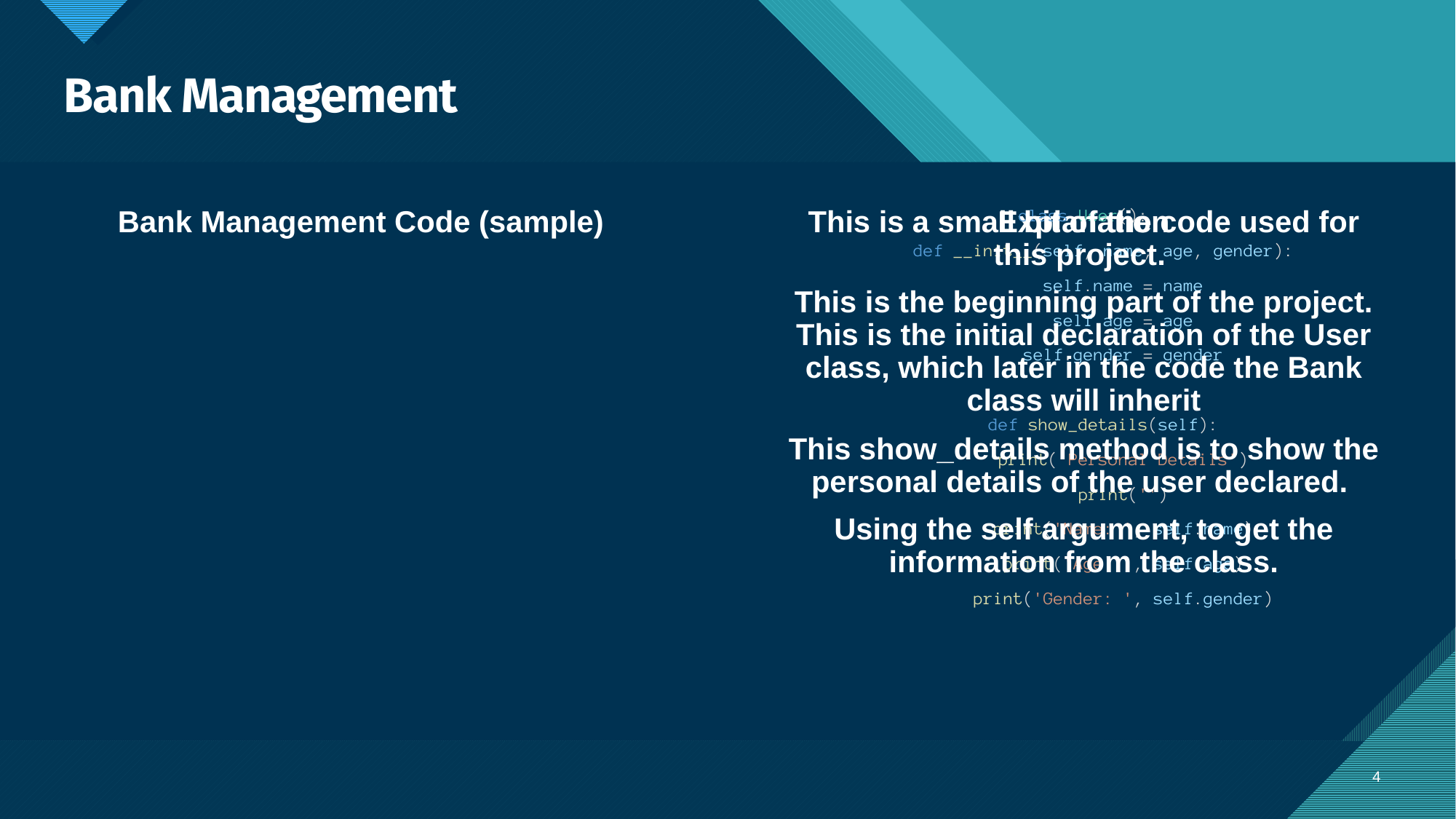

# Bank Management
Bank Management Code (sample)
Explanation
class User():
    def __init__(self, name, age, gender):
        self.name = name
        self.age = age
        self.gender = gender

    def show_details(self):
        print('Personal Details')
        print('')
        print('Name: ', self.name)
        print('Age: ', self.age)
        print('Gender: ', self.gender)

This is a small bit of the code used for this project.
This is the beginning part of the project. This is the initial declaration of the User class, which later in the code the Bank class will inherit
This show_details method is to show the personal details of the user declared.
Using the self argument, to get the information from the class.
4